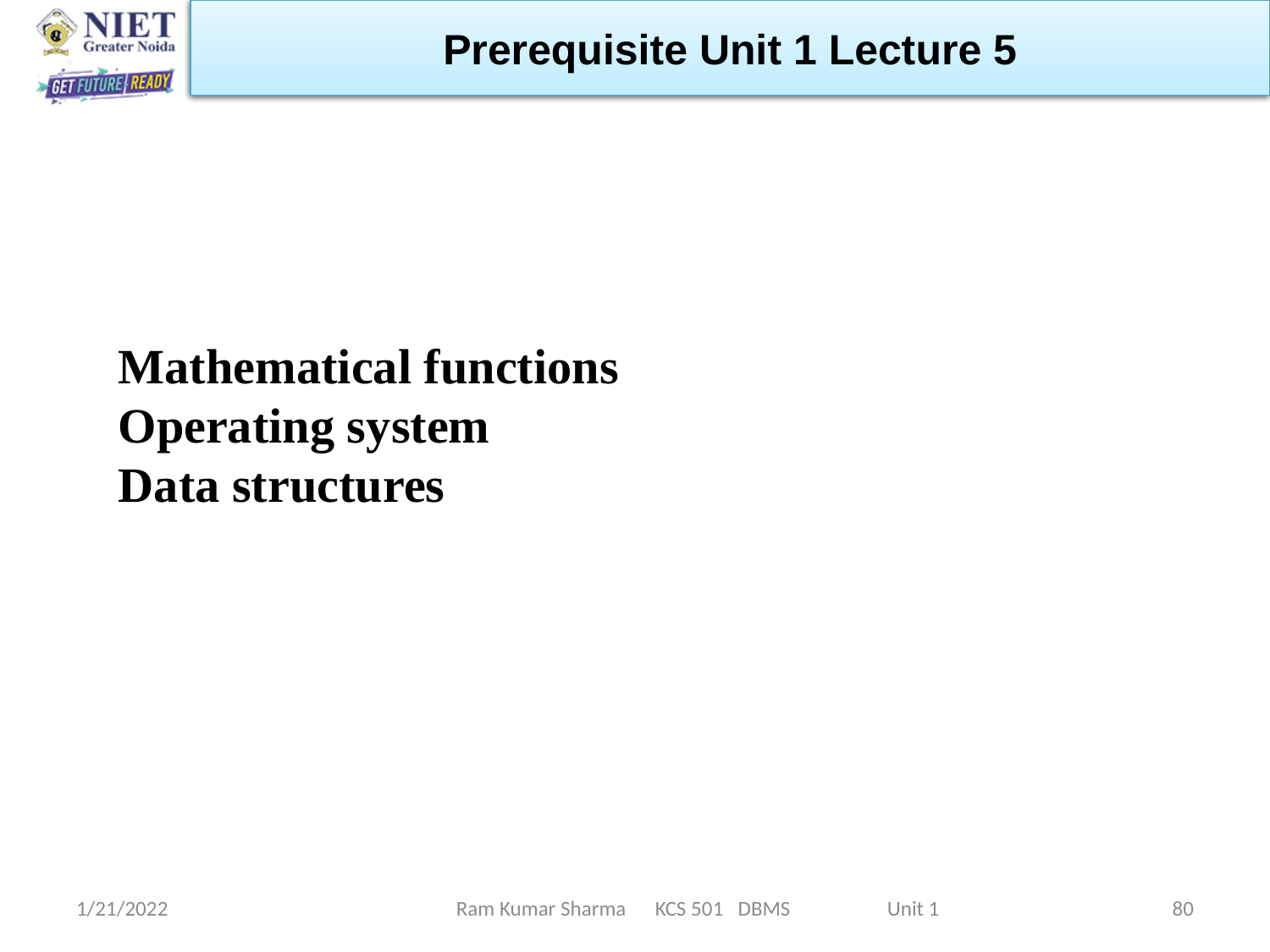

Prerequisite Unit 1 Lecture 5
Mathematical functions
Operating system
Data structures

1/21/2022
Ram Kumar Sharma      KCS 501   DBMS                    Unit 1
80